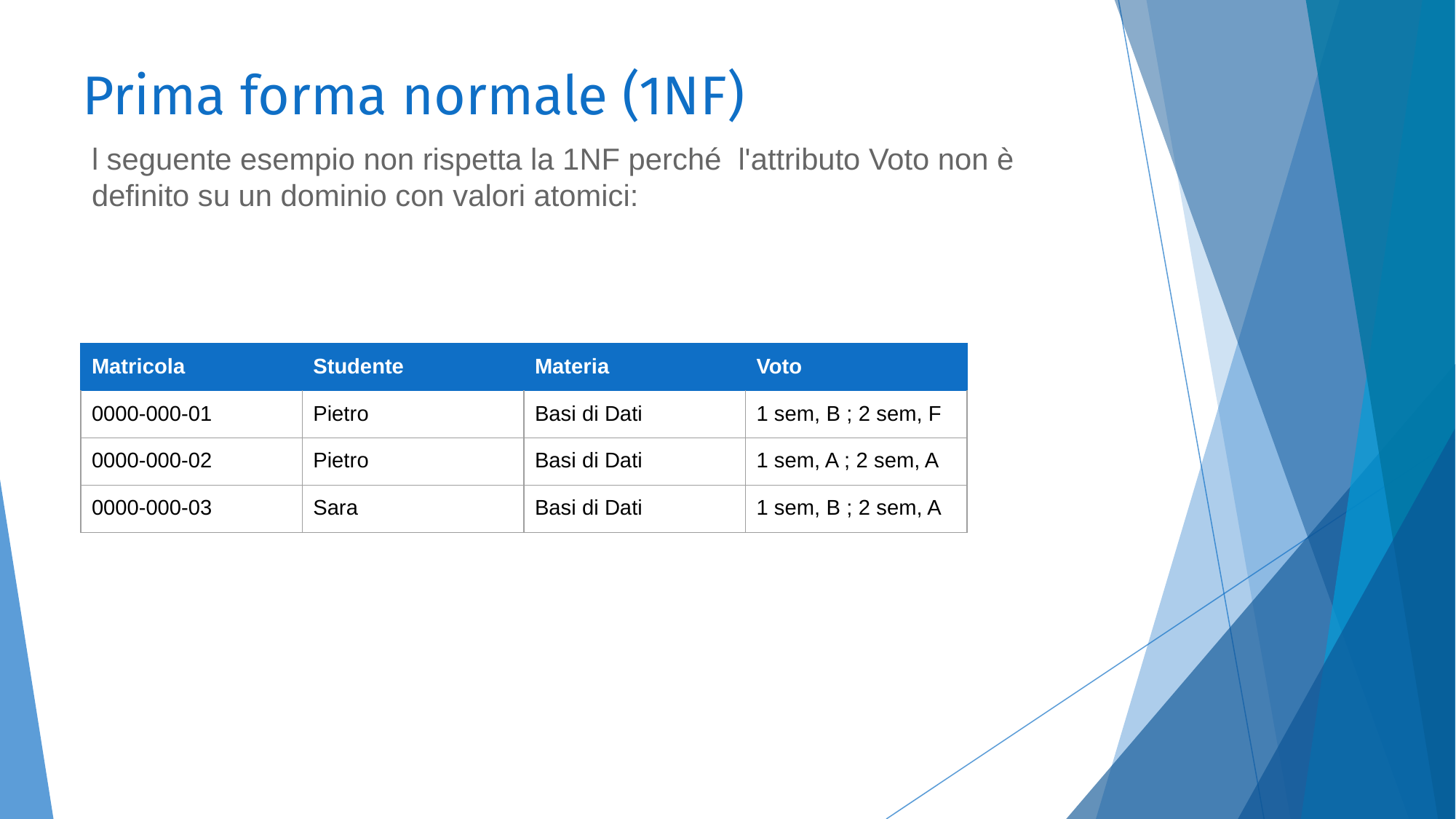

# Prima forma normale (1NF)
l seguente esempio non rispetta la 1NF perché  l'attributo Voto non è definito su un dominio con valori atomici:
| Matricola | Studente | Materia | Voto |
| --- | --- | --- | --- |
| 0000-000-01 | Pietro | Basi di Dati | 1 sem, B ; 2 sem, F |
| 0000-000-02 | Pietro | Basi di Dati | 1 sem, A ; 2 sem, A |
| 0000-000-03 | Sara | Basi di Dati | 1 sem, B ; 2 sem, A |